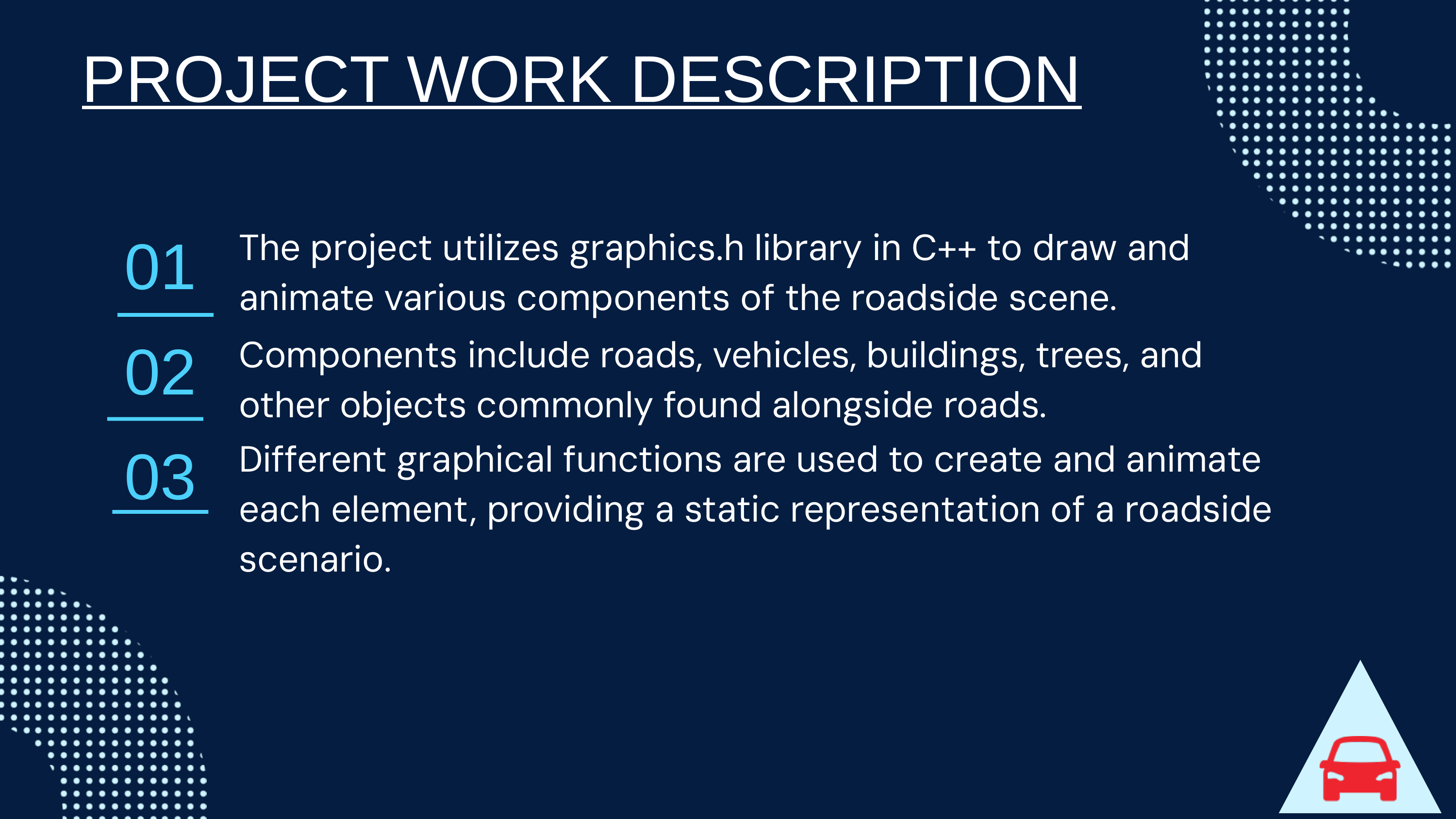

PROJECT WORK DESCRIPTION
01
The project utilizes graphics.h library in C++ to draw and animate various components of the roadside scene.

02
Components include roads, vehicles, buildings, trees, and other objects commonly found alongside roads.

03
Different graphical functions are used to create and animate each element, providing a static representation of a roadside scenario.